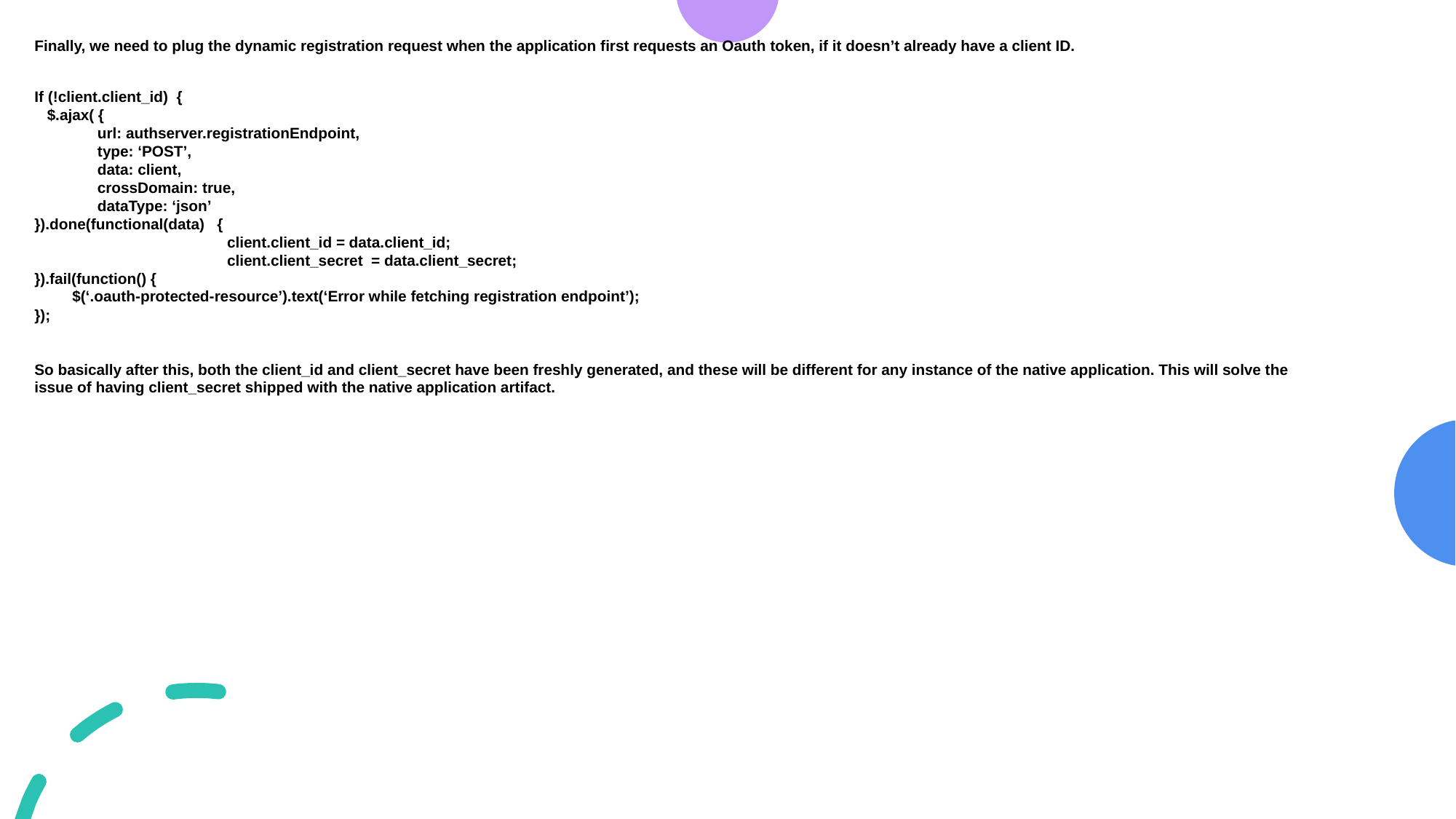

Finally, we need to plug the dynamic registration request when the application first requests an Oauth token, if it doesn’t already have a client ID.

If (!client.client_id)  {
   $.ajax( {
               url: authserver.registrationEndpoint,
               type: ‘POST’,
               data: client,
               crossDomain: true,
               dataType: ‘json’
}).done(functional(data)   {
                                              client.client_id = data.client_id;
                                              client.client_secret  = data.client_secret;
}).fail(function() {
         $(‘.oauth-protected-resource’).text(‘Error while fetching registration endpoint’);
});

So basically after this, both the client_id and client_secret have been freshly generated, and these will be different for any instance of the native application. This will solve the issue of having client_secret shipped with the native application artifact.